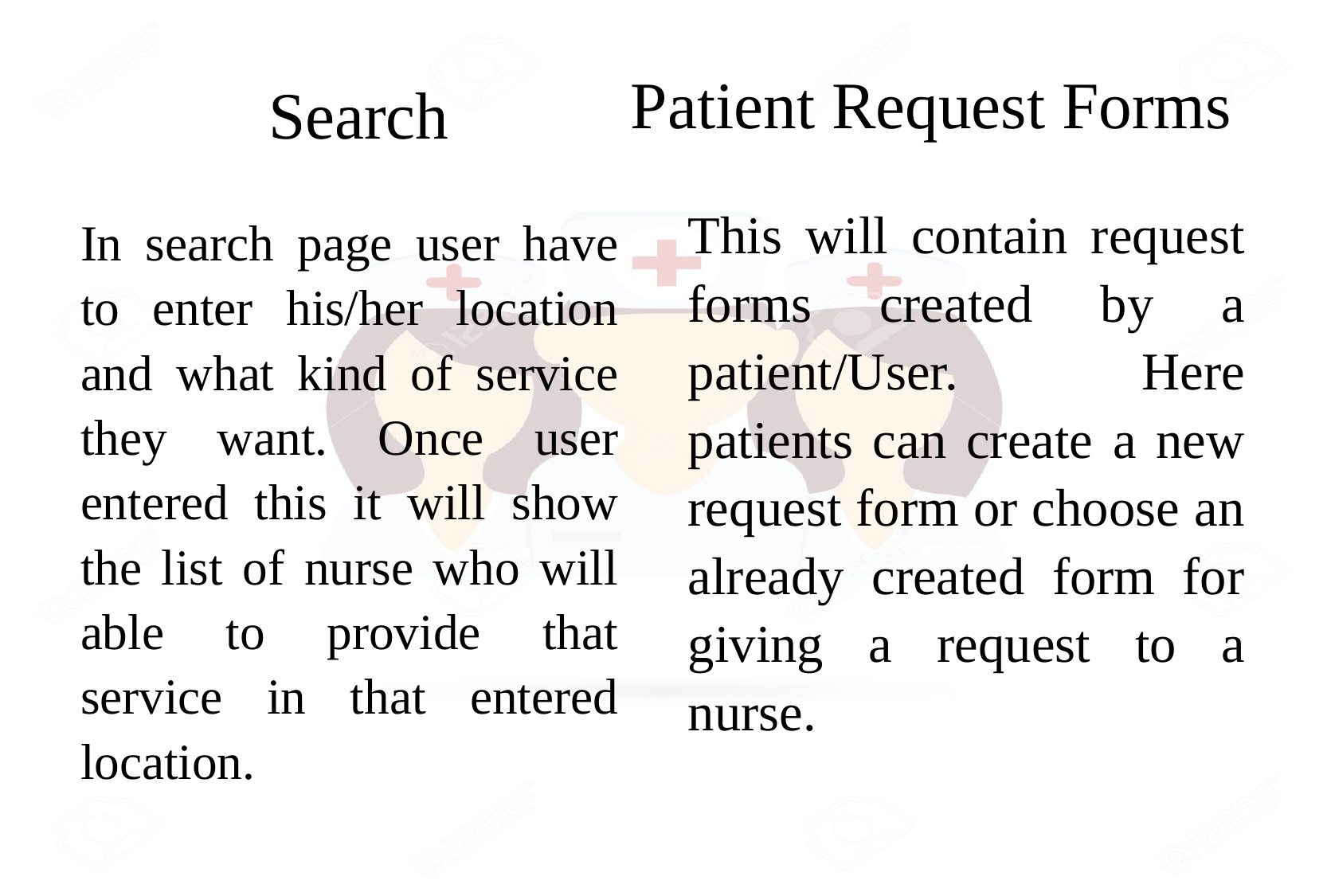

#
Patient Request Forms
Search
This will contain request forms created by a patient/User. Here patients can create a new request form or choose an already created form for giving a request to a nurse.
In search page user have to enter his/her location and what kind of service they want. Once user entered this it will show the list of nurse who will able to provide that service in that entered location.